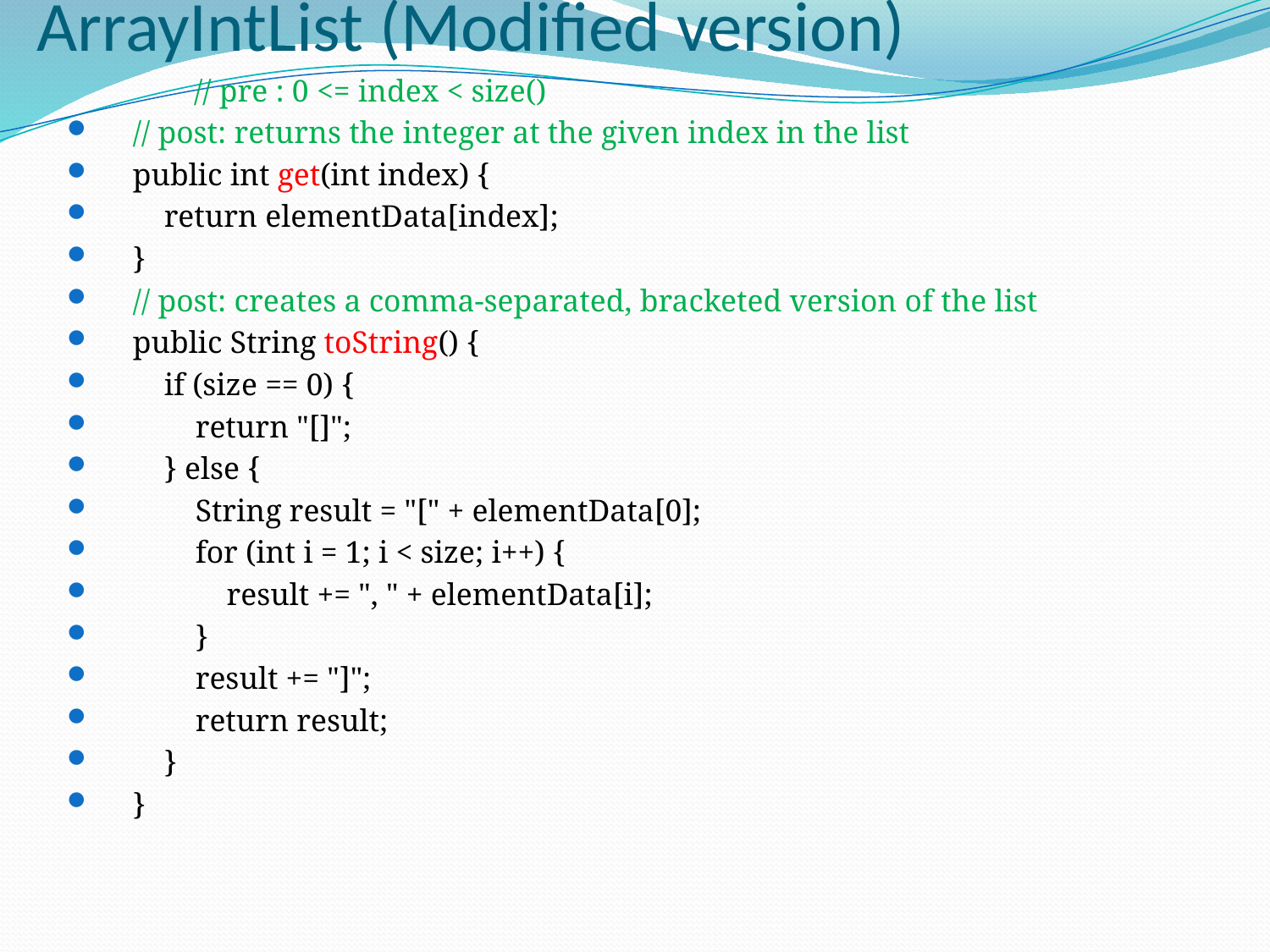

# ArrayIntList (Modified version)
	// pre : 0 <= index < size()
    // post: returns the integer at the given index in the list
    public int get(int index) {
        return elementData[index];
    }
    // post: creates a comma-separated, bracketed version of the list
    public String toString() {
        if (size == 0) {
            return "[]";
        } else {
            String result = "[" + elementData[0];
            for (int i = 1; i < size; i++) {
                result += ", " + elementData[i];
            }
            result += "]";
            return result;
        }
    }